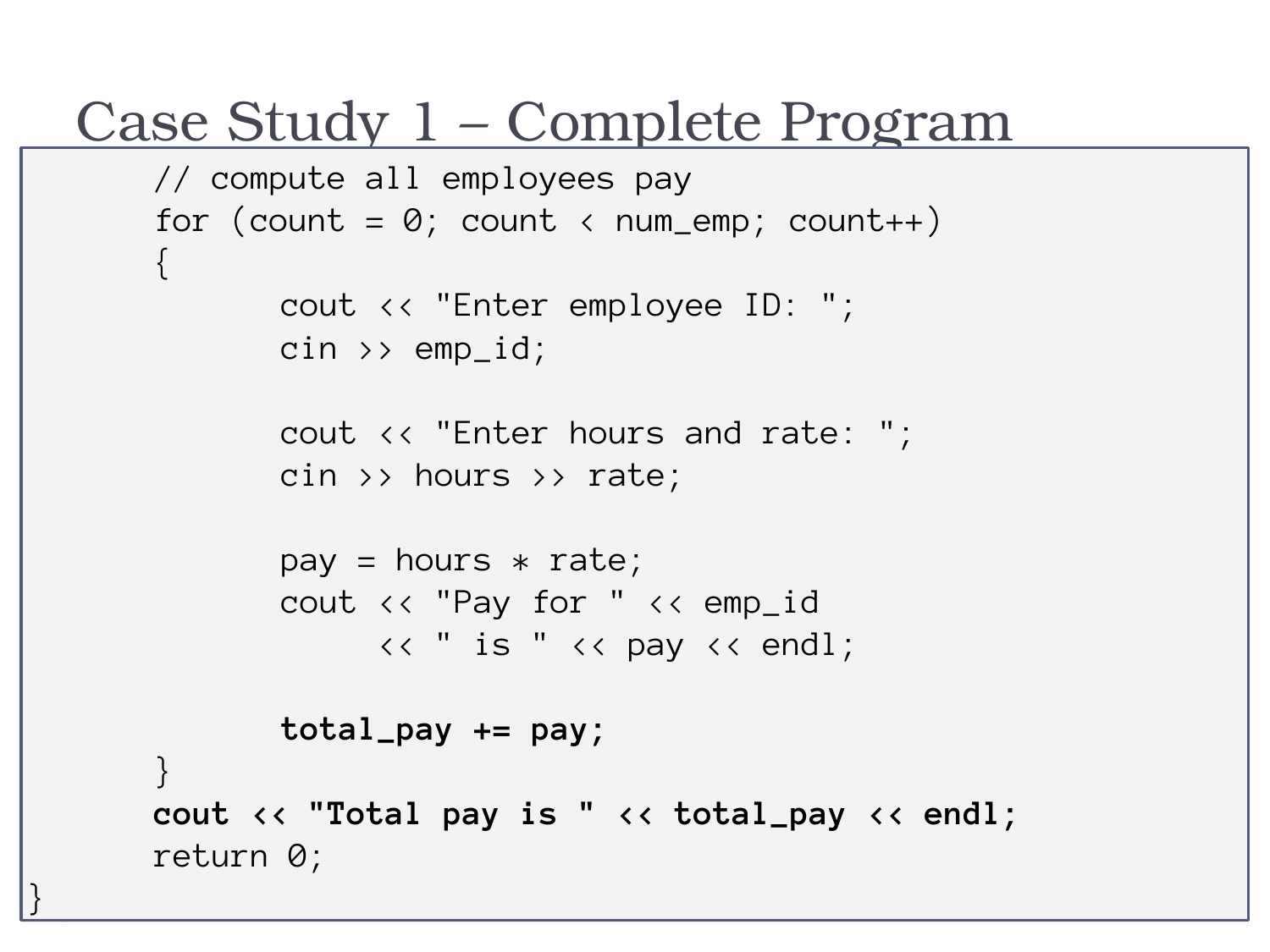

# Case Study 1 – Complete Program
	// compute all employees pay
	for (count = 0; count < num_emp; count++)
	{
		cout << "Enter employee ID: ";
		cin >> emp_id;

		cout << "Enter hours and rate: ";
		cin >> hours >> rate;

		pay = hours * rate;
		cout << "Pay for " << emp_id
		     << " is " << pay << endl;

		total_pay += pay;
	}
	cout << "Total pay is " << total_pay << endl;
	return 0;
}
29